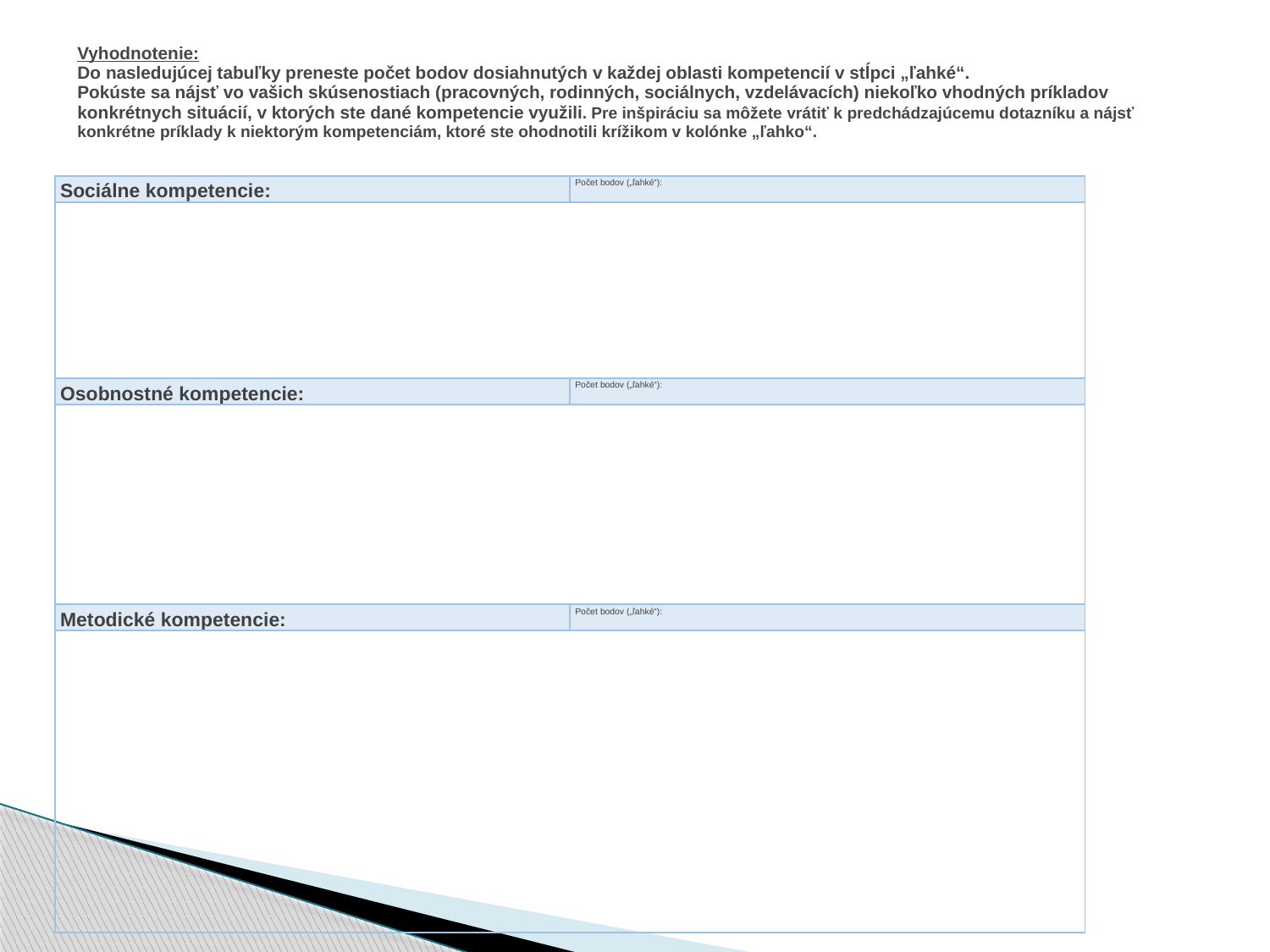

# Vyhodnotenie: Do nasledujúcej tabuľky preneste počet bodov dosiahnutých v každej oblasti kompetencií v stĺpci „ľahké“. Pokúste sa nájsť vo vašich skúsenostiach (pracovných, rodinných, sociálnych, vzdelávacích) niekoľko vhodných príkladov konkrétnych situácií, v ktorých ste dané kompetencie využili. Pre inšpiráciu sa môžete vrátiť k predchádzajúcemu dotazníku a nájsť konkrétne príklady k niektorým kompetenciám, ktoré ste ohodnotili krížikom v kolónke „ľahko“.
| Sociálne kompetencie: | Počet bodov („ľahké“): |
| --- | --- |
|  |  |
| Osobnostné kompetencie: | Počet bodov („ľahké“): |
|  |  |
| Metodické kompetencie: | Počet bodov („ľahké“): |
|  |  |